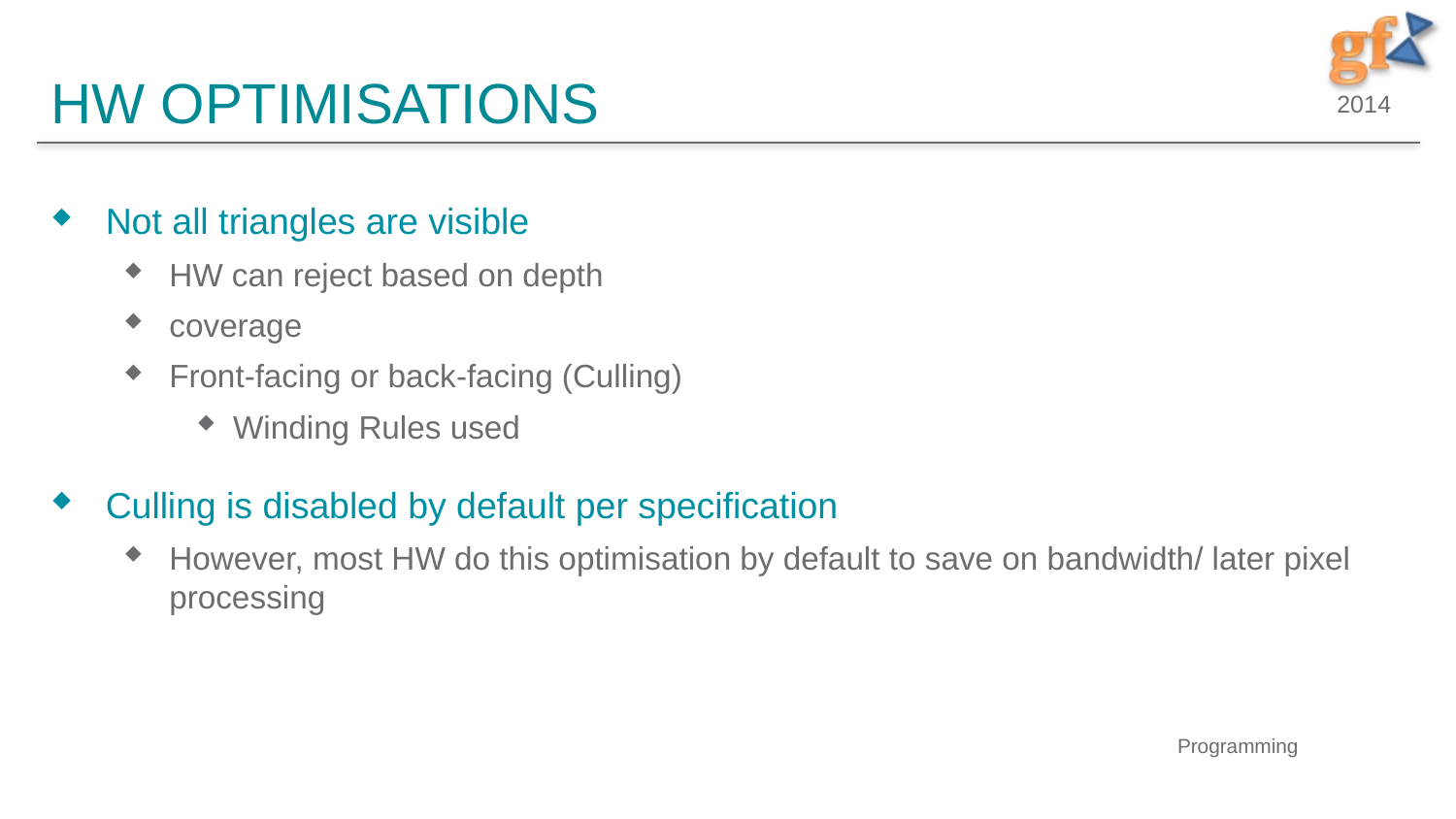

# HW Optimisations
Not all triangles are visible
HW can reject based on depth
coverage
Front-facing or back-facing (Culling)
Winding Rules used
Culling is disabled by default per specification
However, most HW do this optimisation by default to save on bandwidth/ later pixel processing

Programming